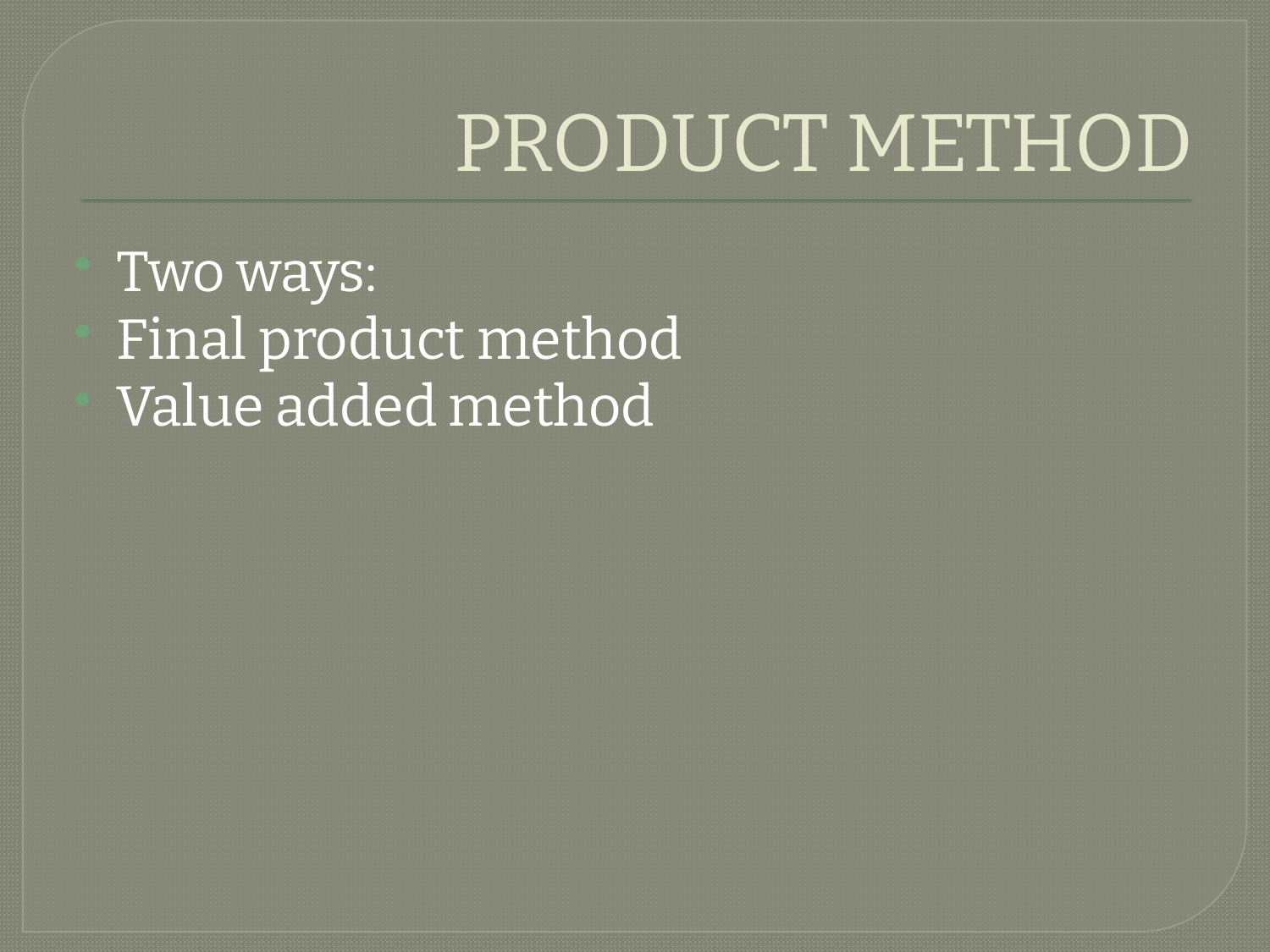

# PRODUCT METHOD
Two ways:
Final product method
Value added method